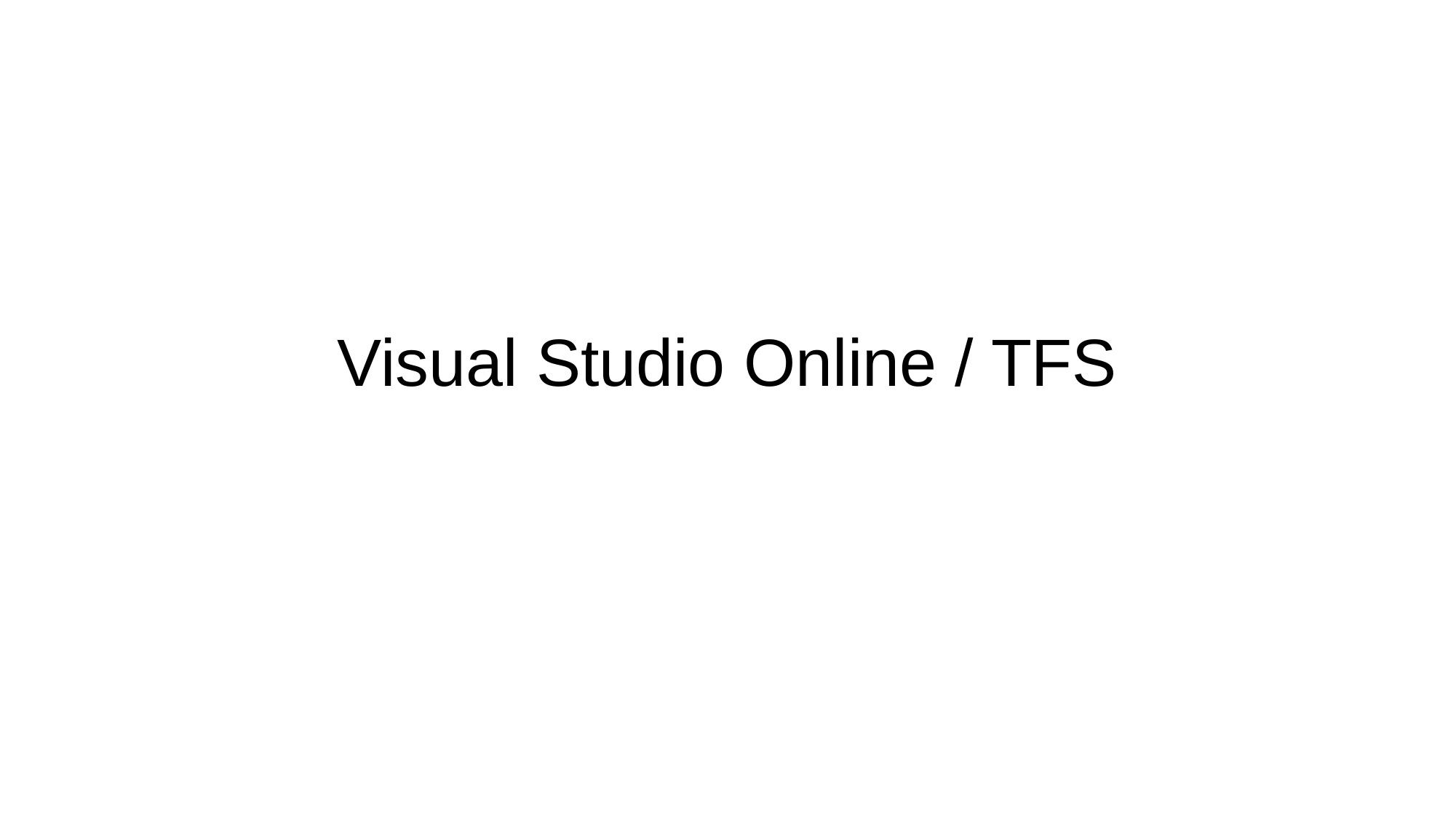

# Visual Studio Online / TFS
Time